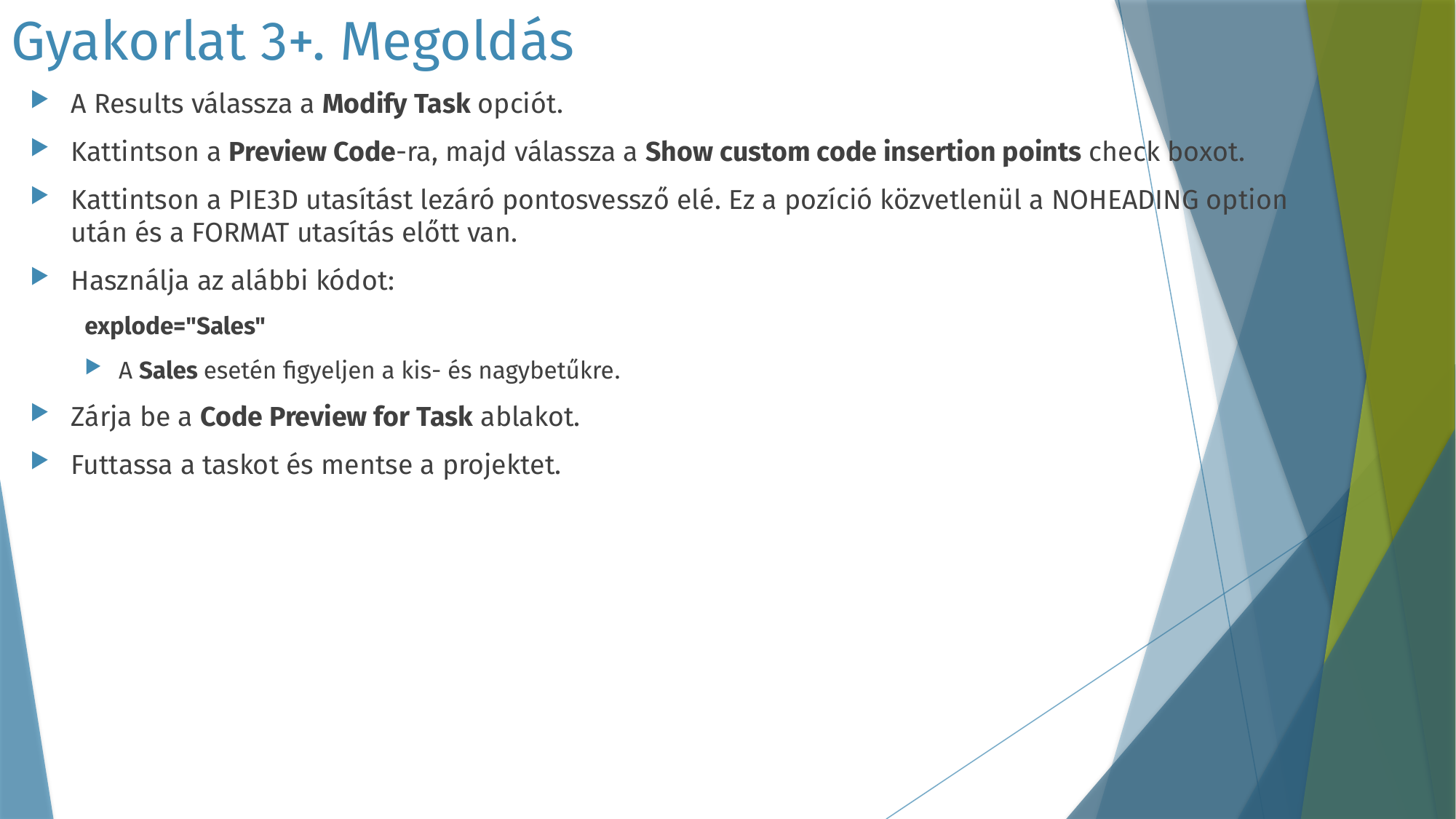

# Gyakorlat 3+. Megoldás
A Results válassza a Modify Task opciót.
Kattintson a Preview Code-ra, majd válassza a Show custom code insertion points check boxot.
Kattintson a PIE3D utasítást lezáró pontosvessző elé. Ez a pozíció közvetlenül a NOHEADING option után és a FORMAT utasítás előtt van.
Használja az alábbi kódot:
explode="Sales"
A Sales esetén figyeljen a kis- és nagybetűkre.
Zárja be a Code Preview for Task ablakot.
Futtassa a taskot és mentse a projektet.